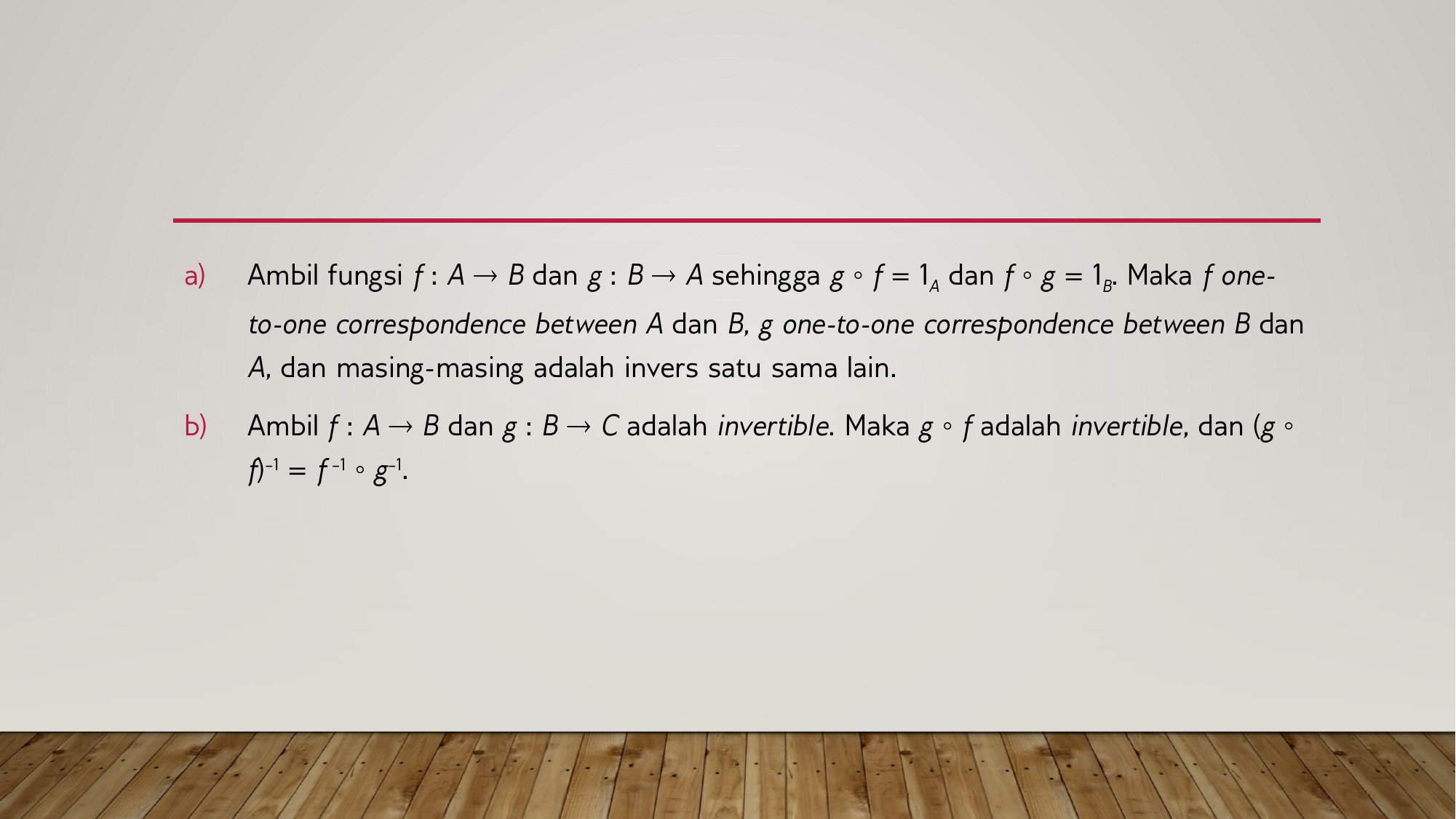

#
Ambil fungsi f : A → B dan g : B → A sehingga g ◦ f = 1A dan f ◦ g = 1B. Maka f one-to-one correspondence between A dan B, g one-to-one correspondence between B dan A, dan masing-masing adalah invers satu sama lain.
Ambil f : A → B dan g : B → C adalah invertible. Maka g ◦ f adalah invertible, dan (g ◦ f)–1 = f –1 ◦ g–1.